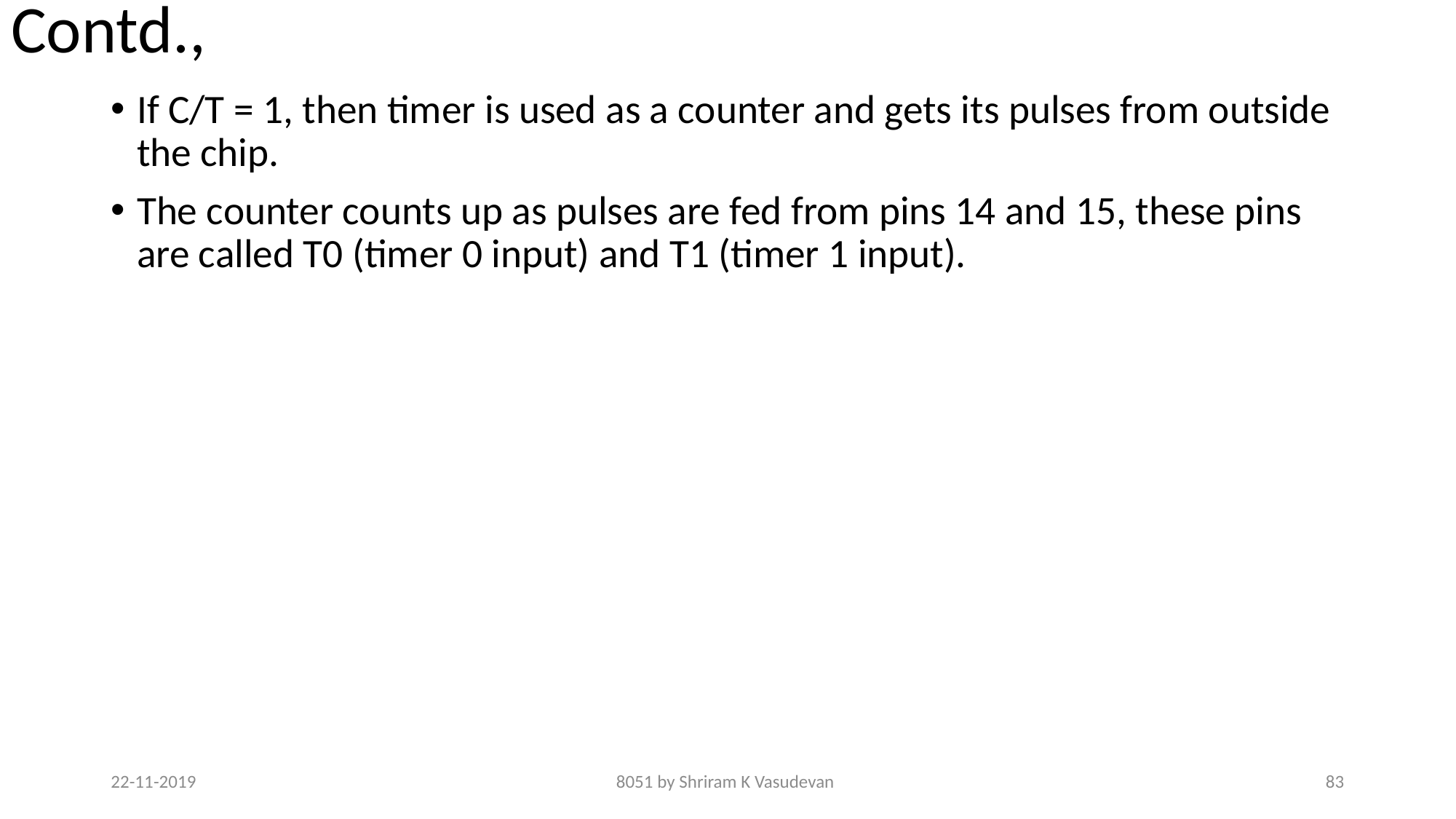

# Contd.,
If C/T = 1, then timer is used as a counter and gets its pulses from outside the chip.
The counter counts up as pulses are fed from pins 14 and 15, these pins are called T0 (timer 0 input) and T1 (timer 1 input).

22-11-2019
8051 by Shriram K Vasudevan
83